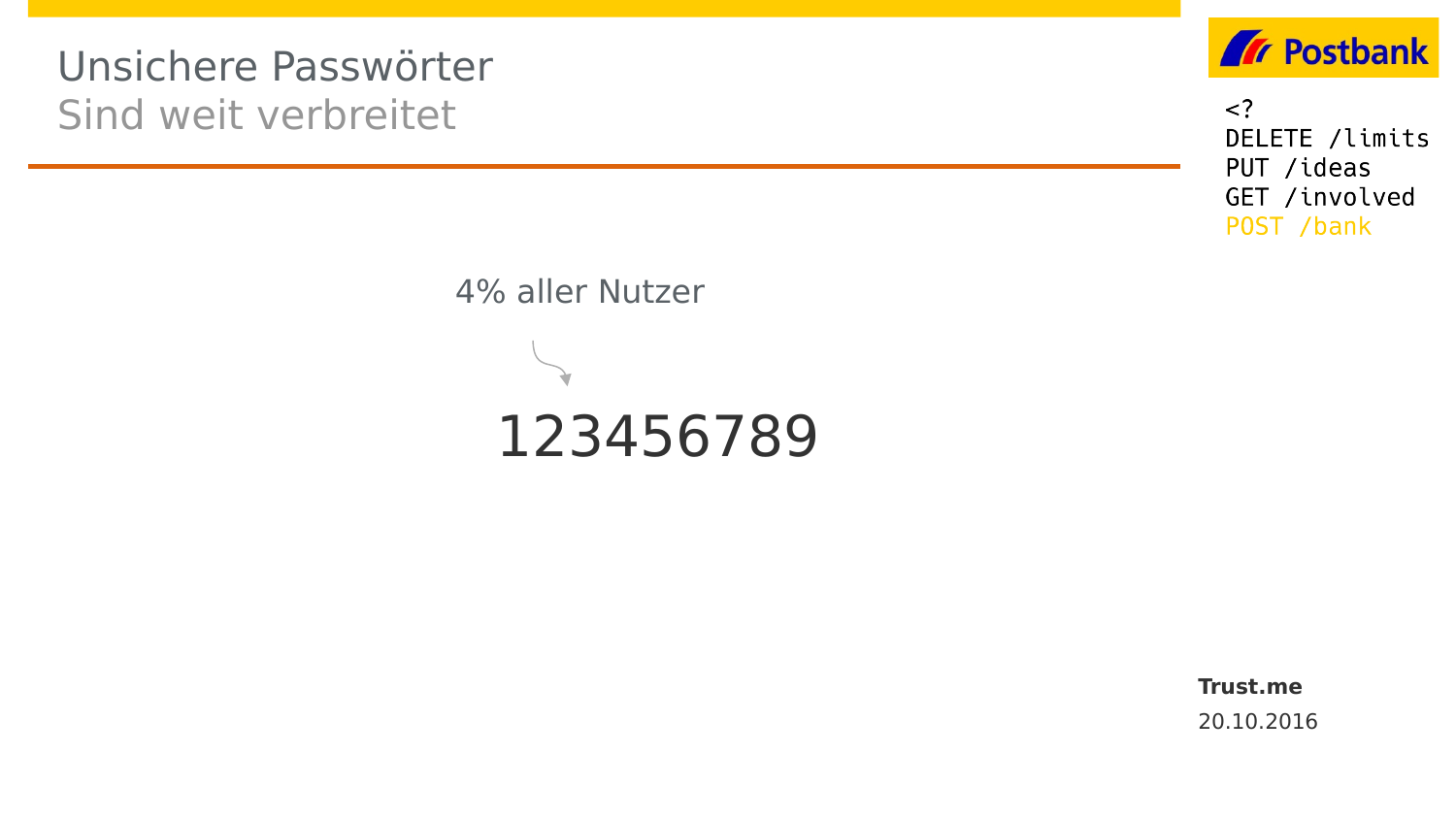

# Unsichere Passwörter Sind weit verbreitet
4% aller Nutzer
123456789
Trust.me
20.10.2016